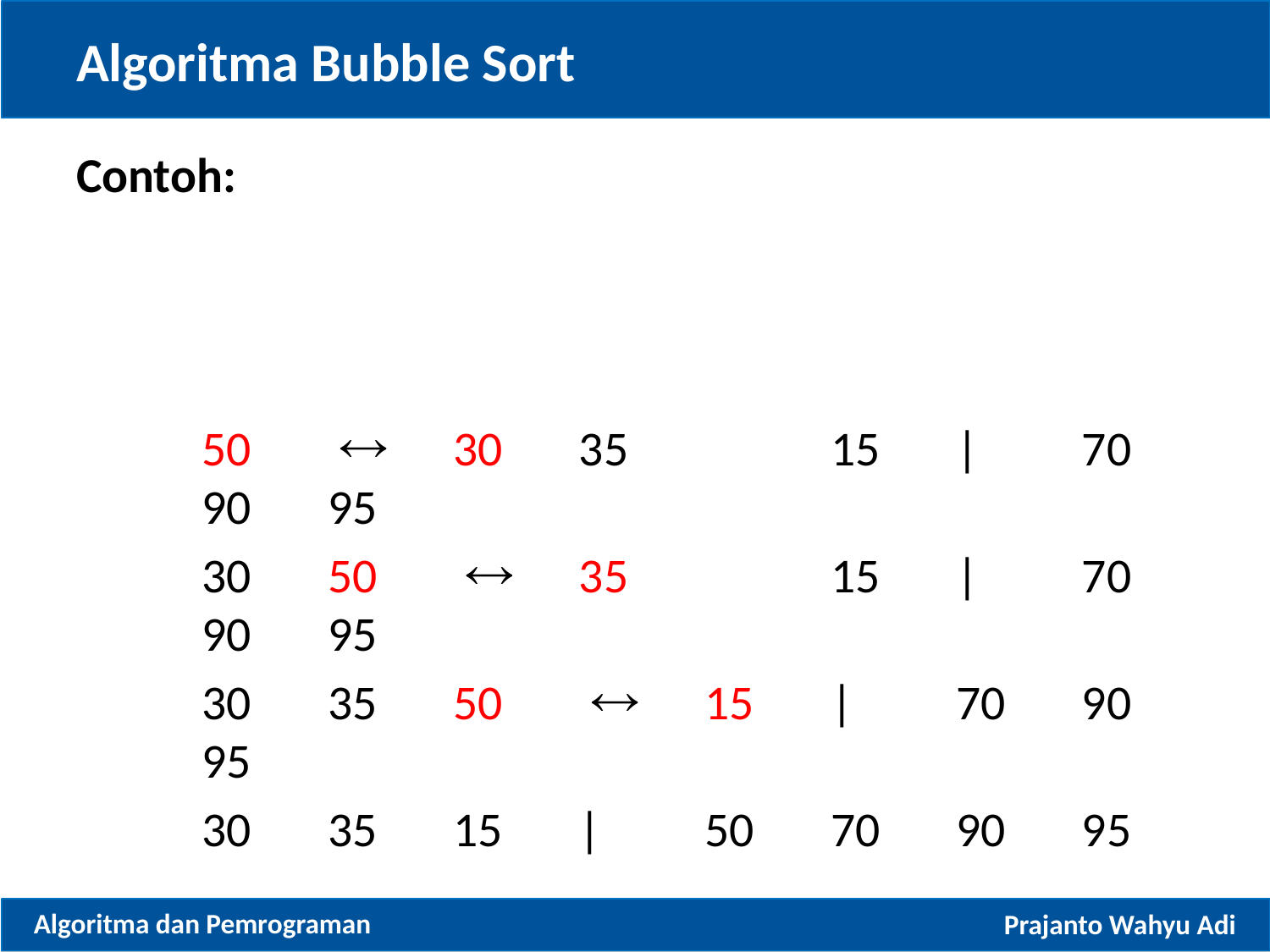

# Algoritma Bubble Sort
Contoh:

	50	 ↔ 	30		35		15	|	70		90		95
	30		50	 ↔ 	35		15	|	70		90		95
	30		35		50	 ↔ 	15	|	70		90		95
	30		35		15	|	50		70		90		95